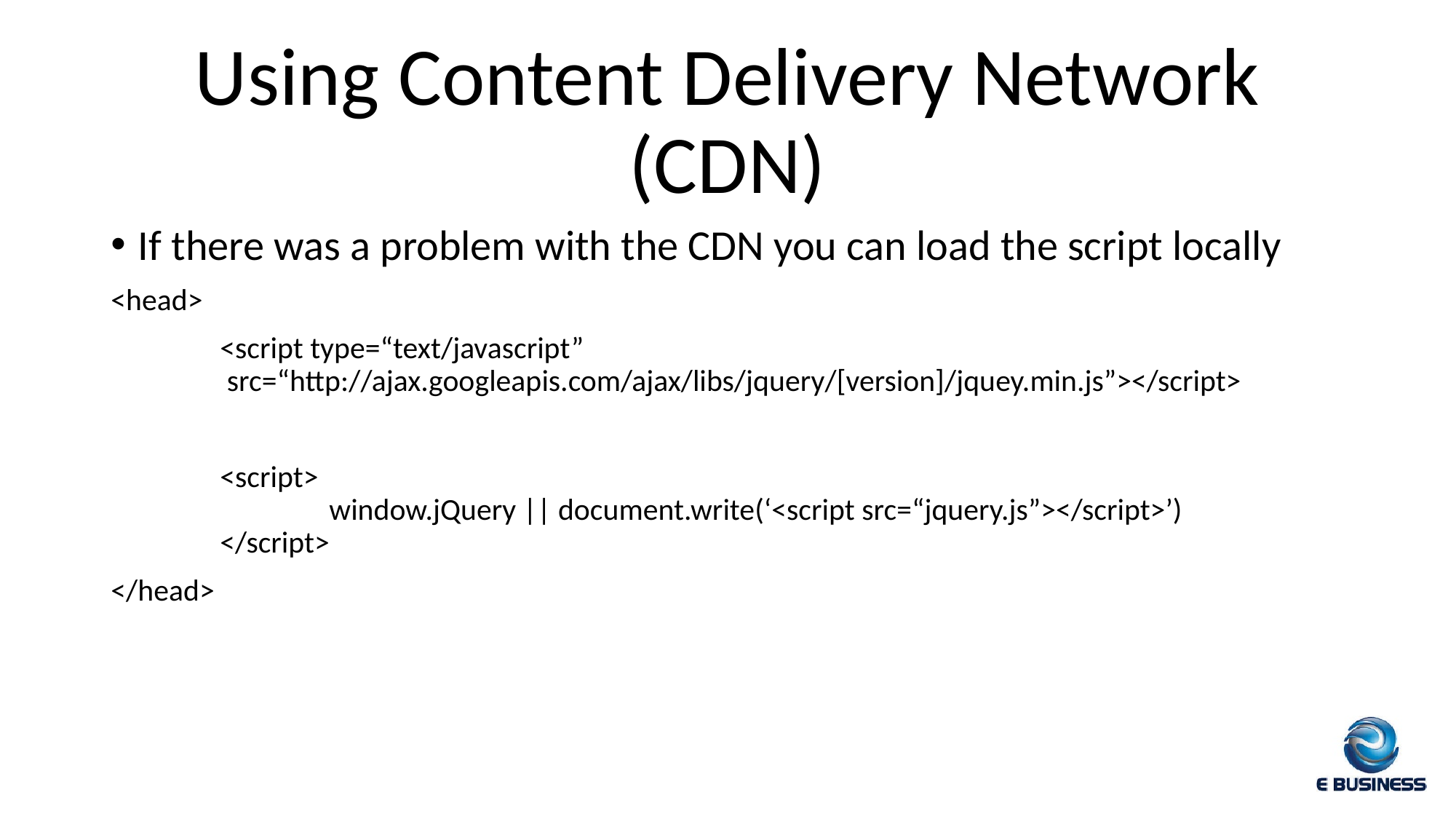

# Using Content Delivery Network (CDN)
If there was a problem with the CDN you can load the script locally
<head>
	<script type=“text/javascript”
	 src=“http://ajax.googleapis.com/ajax/libs/jquery/[version]/jquey.min.js”></script>

	<script>
		window.jQuery || document.write(‘<script src=“jquery.js”></script>’)
	</script>
</head>